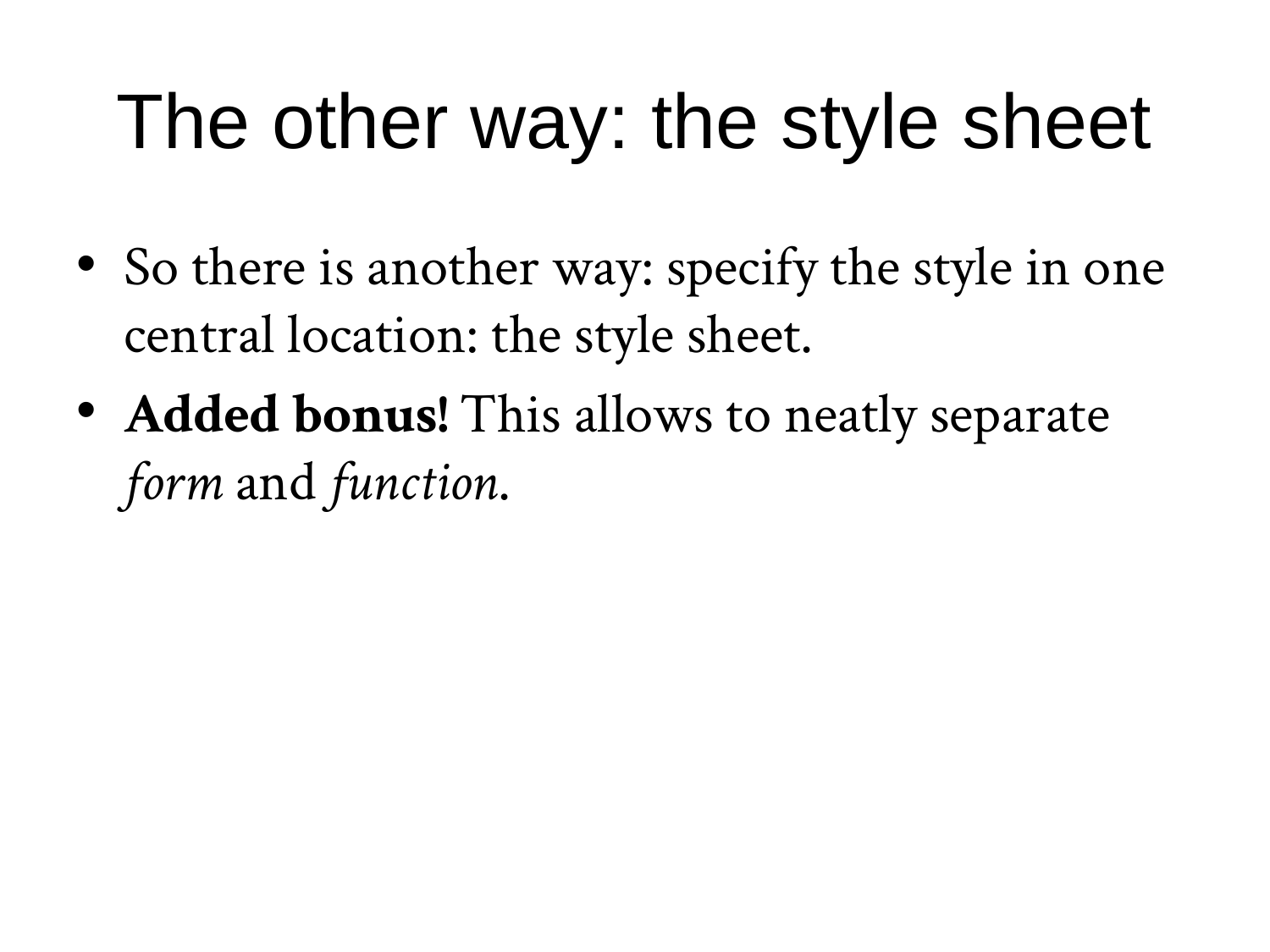

# The other way: the style sheet
So there is another way: specify the style in one central location: the style sheet.
Added bonus! This allows to neatly separate form and function.